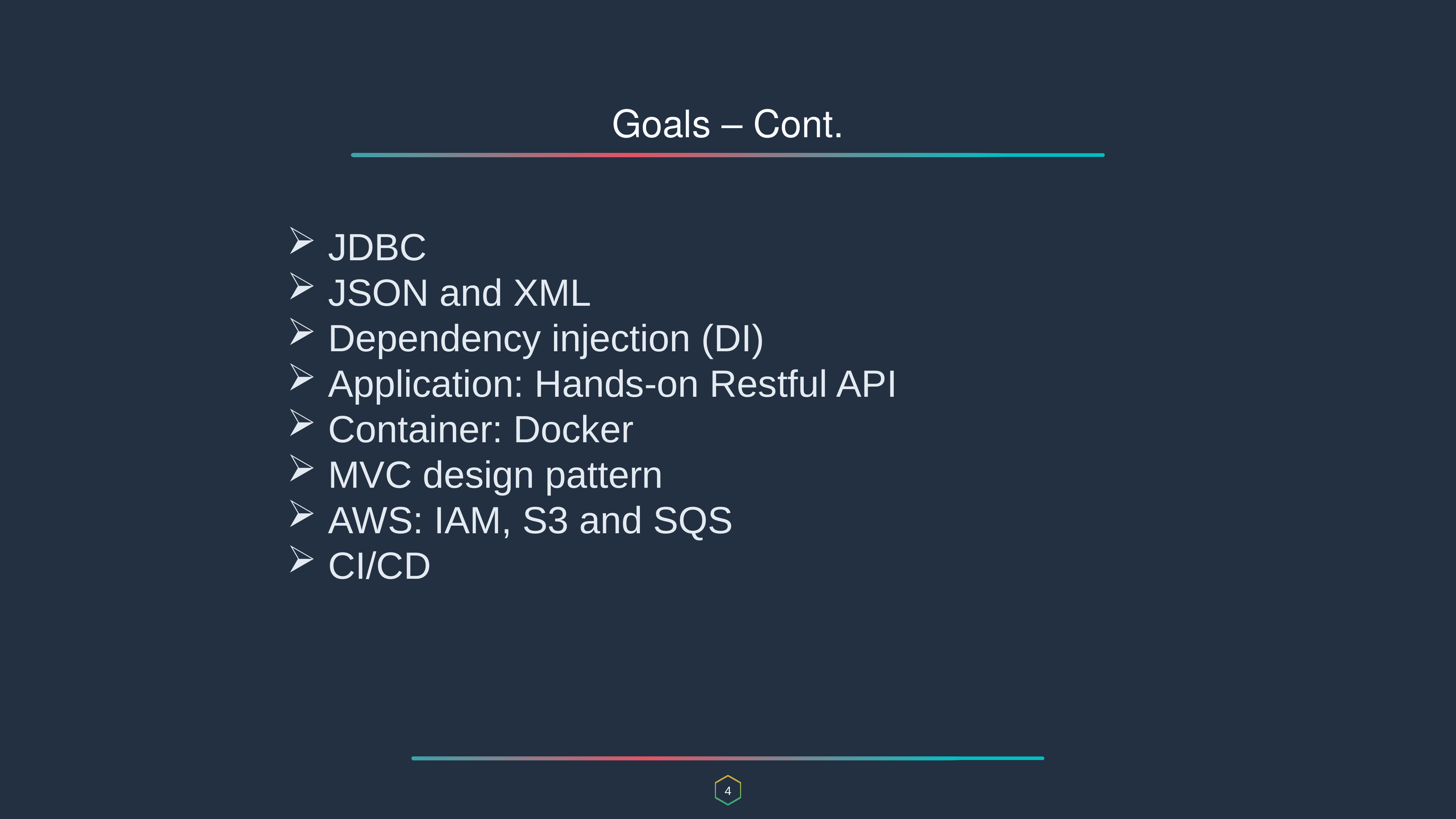

Goals – Cont.
JDBC
JSON and XML
Dependency injection (DI)
Application: Hands-on Restful API
Container: Docker
MVC design pattern
AWS: IAM, S3 and SQS
CI/CD
4